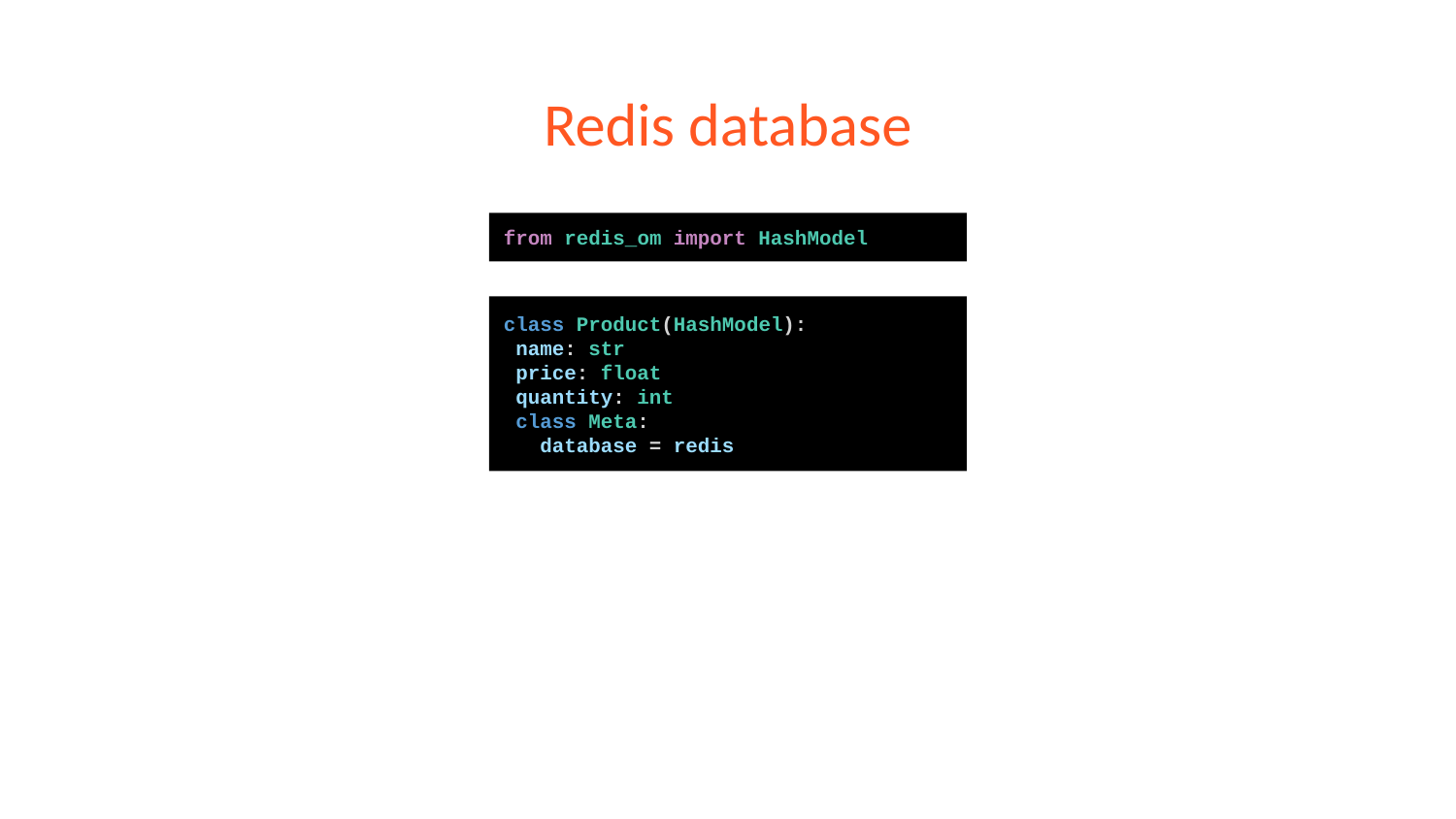

# Redis database
from redis_om import HashModel
class Product(HashModel):
 name: str
 price: float
 quantity: int
 class Meta:
   database = redis